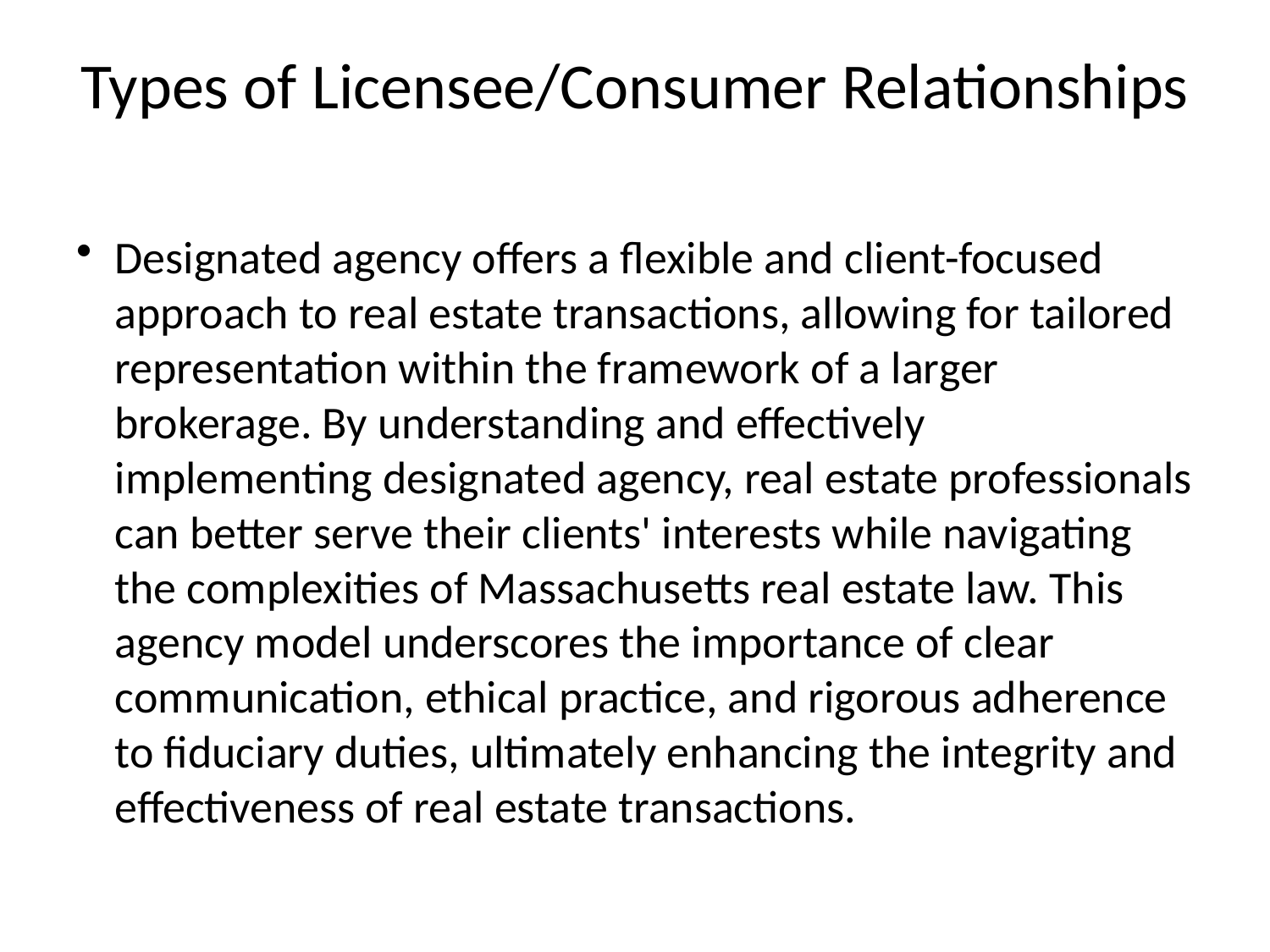

# Types of Licensee/Consumer Relationships

Designated agency offers a flexible and client-focused approach to real estate transactions, allowing for tailored representation within the framework of a larger brokerage. By understanding and effectively implementing designated agency, real estate professionals can better serve their clients' interests while navigating the complexities of Massachusetts real estate law. This agency model underscores the importance of clear communication, ethical practice, and rigorous adherence to fiduciary duties, ultimately enhancing the integrity and effectiveness of real estate transactions.